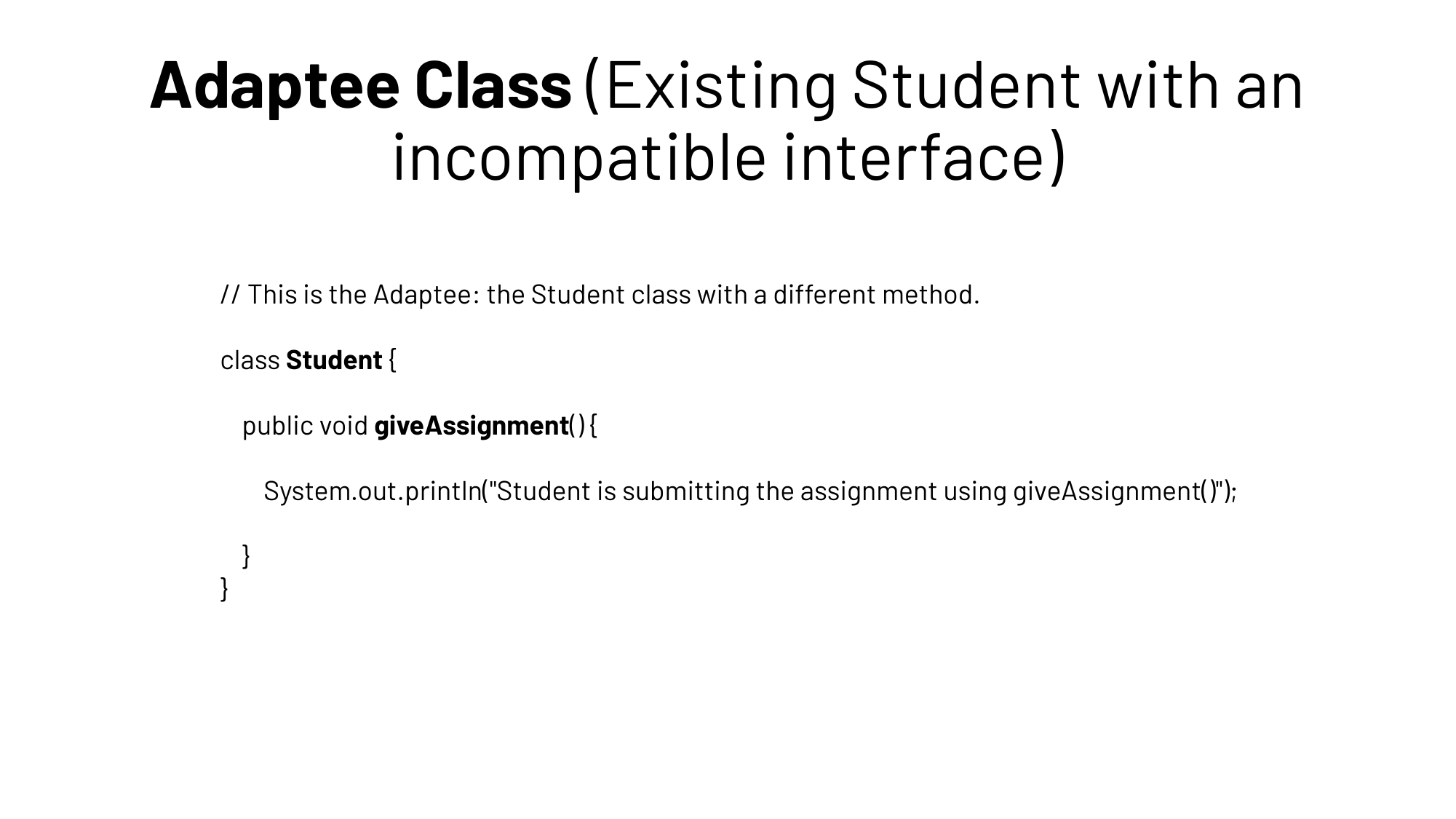

# Adaptee Class (Existing Student with an incompatible interface)
// This is the Adaptee: the Student class with a different method.

class Student {

    public void giveAssignment() {

        System.out.println("Student is submitting the assignment using giveAssignment()");

    }
}